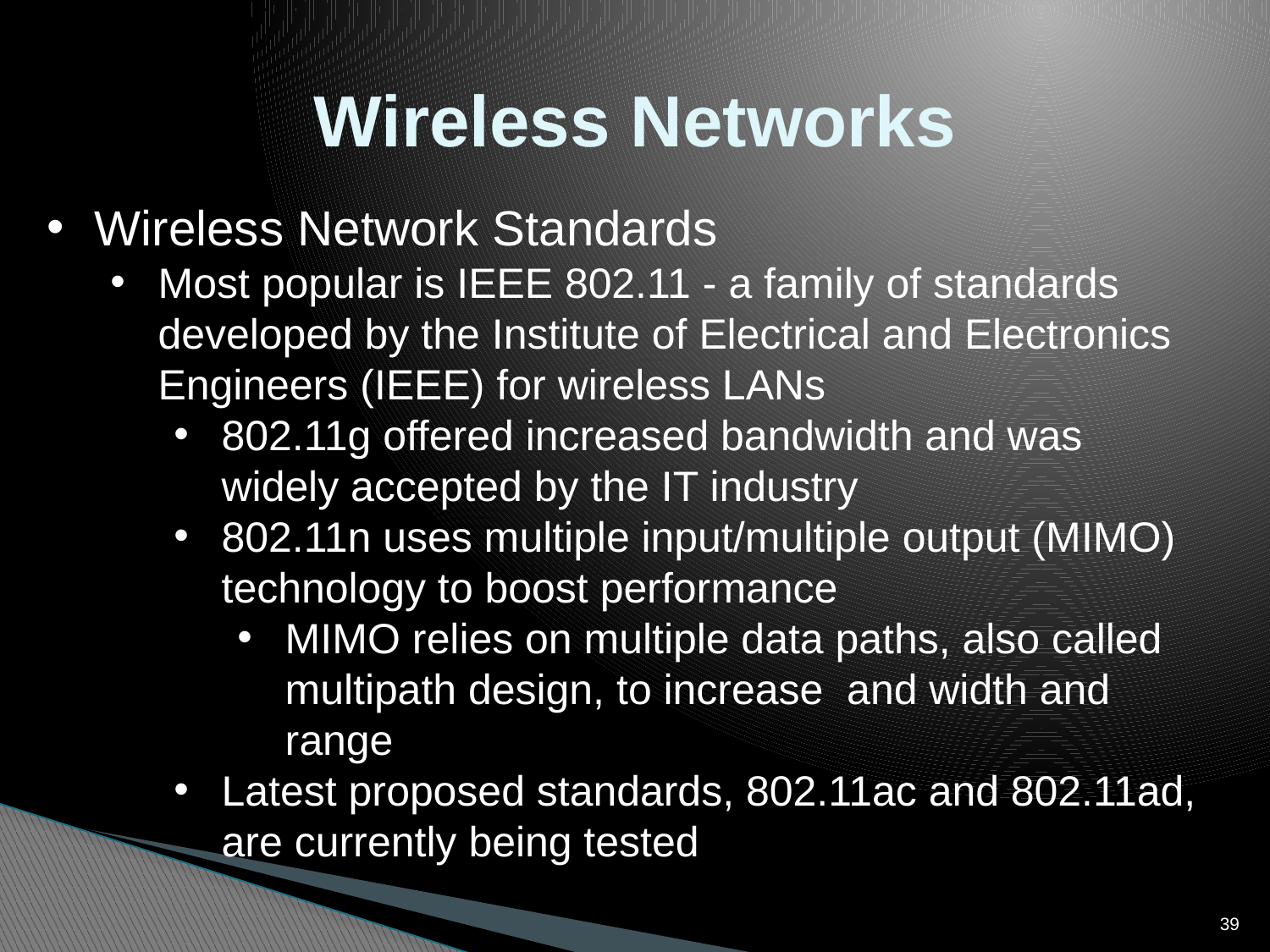

# Wireless Networks
Wireless Network Standards
Most popular is IEEE 802.11 - a family of standards developed by the Institute of Electrical and Electronics Engineers (IEEE) for wireless LANs
802.11g offered increased bandwidth and was widely accepted by the IT industry
802.11n uses multiple input/multiple output (MIMO) technology to boost performance
MIMO relies on multiple data paths, also called multipath design, to increase  and width and range
Latest proposed standards, 802.11ac and 802.11ad, are currently being tested
39